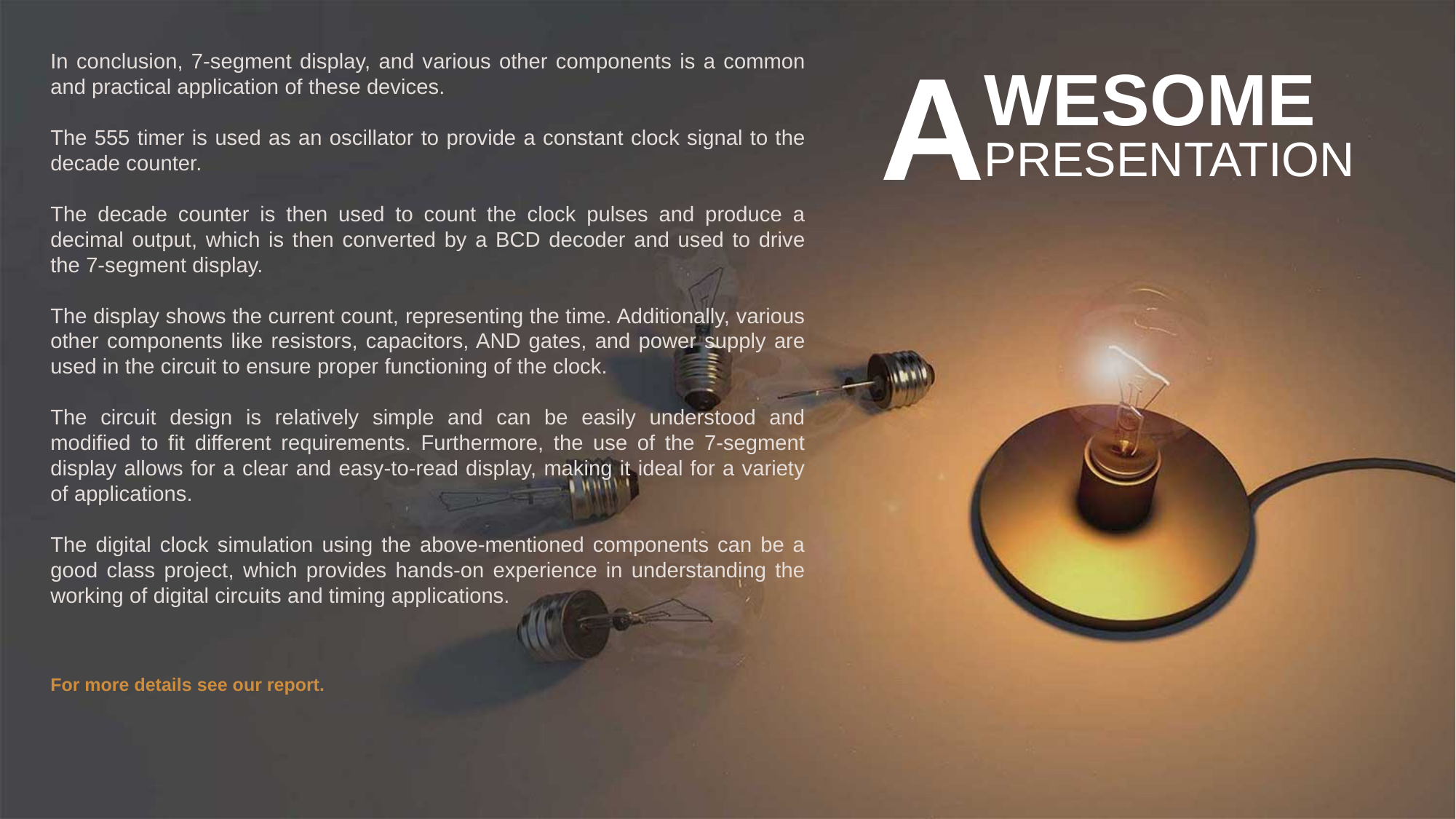

In conclusion, 7-segment display, and various other components is a common and practical application of these devices.

The 555 timer is used as an oscillator to provide a constant clock signal to the decade counter.

The decade counter is then used to count the clock pulses and produce a decimal output, which is then converted by a BCD decoder and used to drive the 7-segment display.

The display shows the current count, representing the time. Additionally, various other components like resistors, capacitors, AND gates, and power supply are used in the circuit to ensure proper functioning of the clock.

The circuit design is relatively simple and can be easily understood and modified to fit different requirements. Furthermore, the use of the 7-segment display allows for a clear and easy-to-read display, making it ideal for a variety of applications.

The digital clock simulation using the above-mentioned components can be a good class project, which provides hands-on experience in understanding the working of digital circuits and timing applications.
A
WESOME
PRESENTATION
For more details see our report.